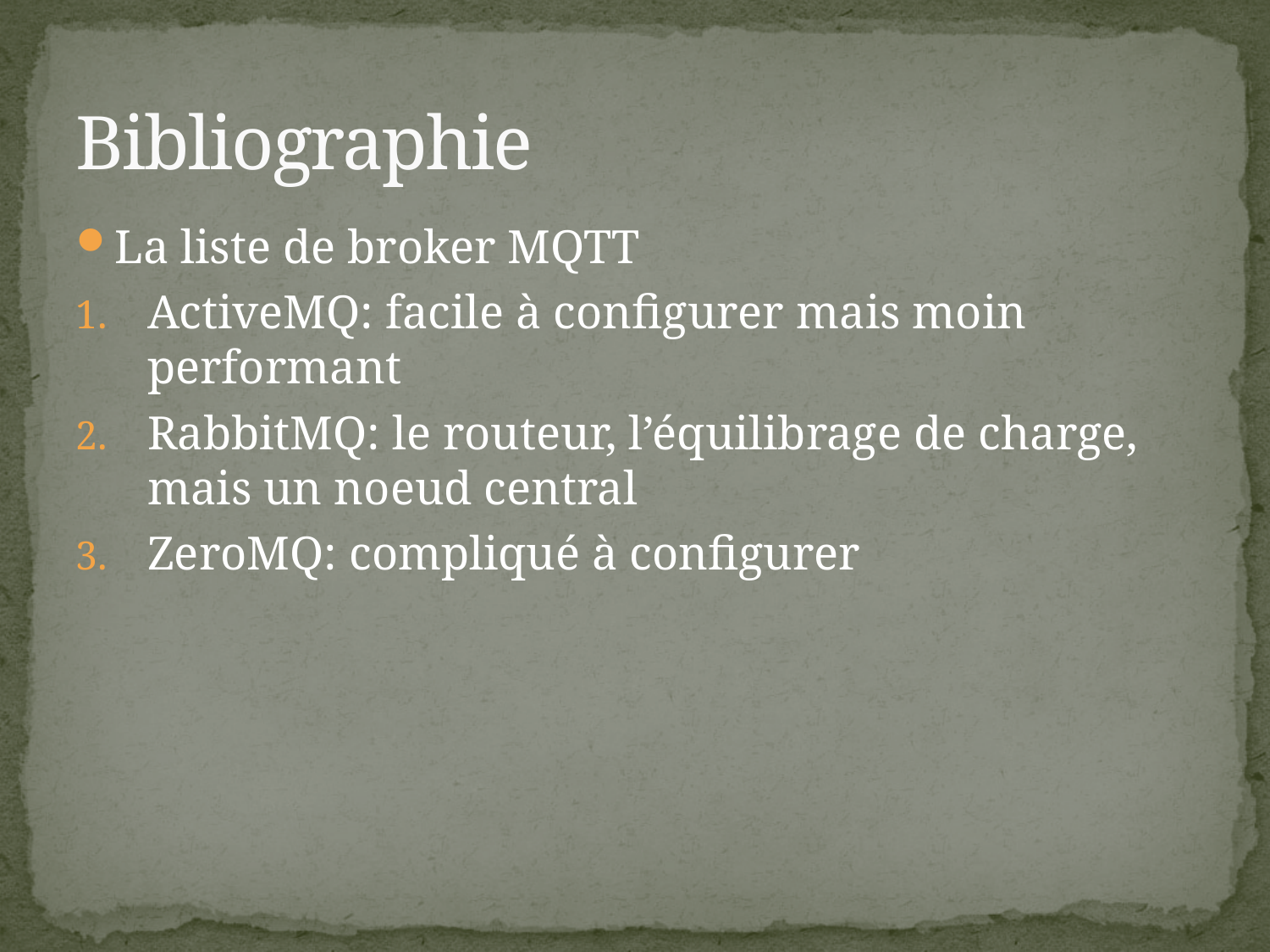

# Bibliographie
La liste de broker MQTT
ActiveMQ: facile à configurer mais moin performant
RabbitMQ: le routeur, l’équilibrage de charge, mais un noeud central
ZeroMQ: compliqué à configurer